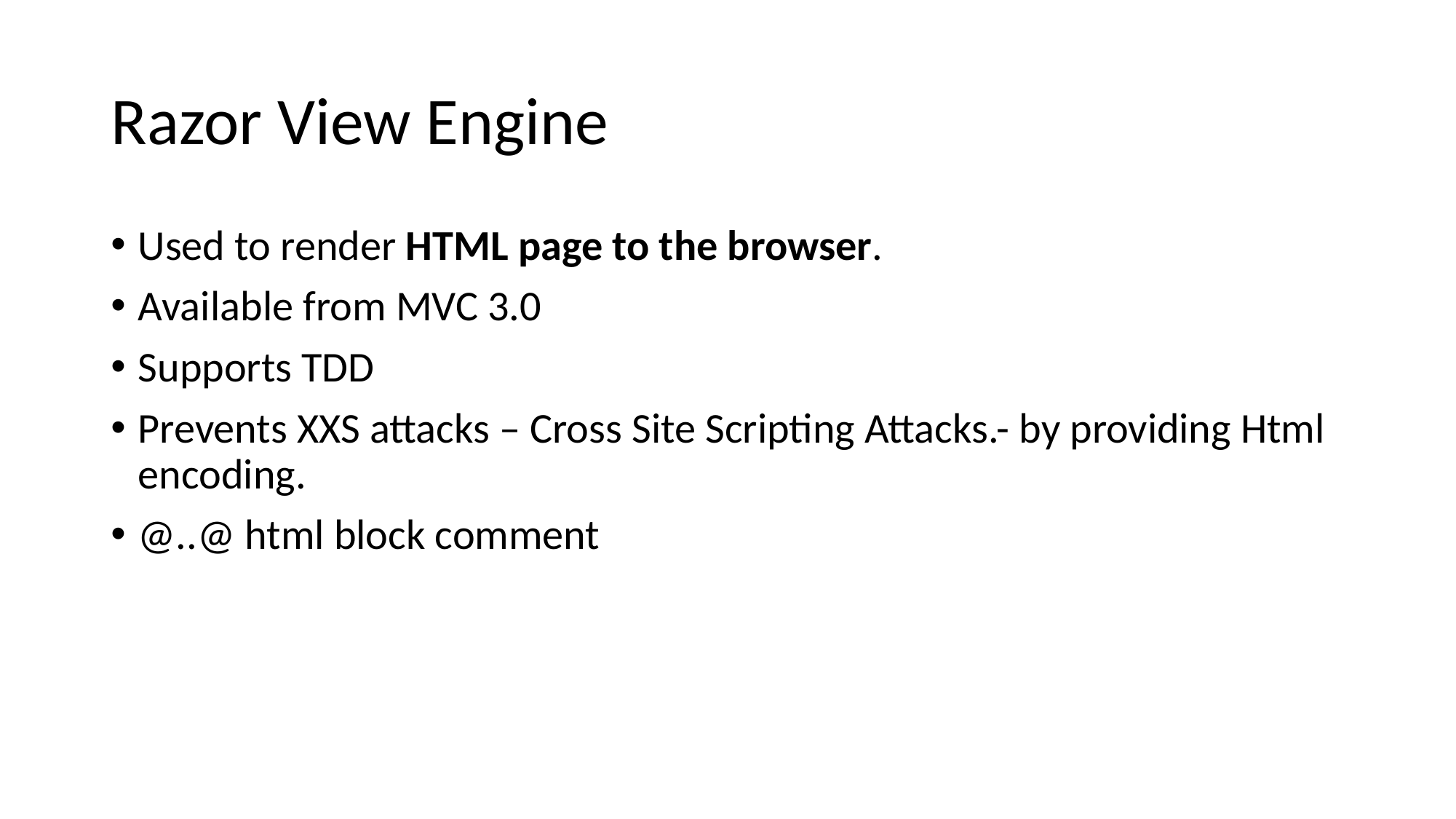

# Razor View Engine
Used to render HTML page to the browser.
Available from MVC 3.0
Supports TDD
Prevents XXS attacks – Cross Site Scripting Attacks.- by providing Html encoding.
@..@ html block comment